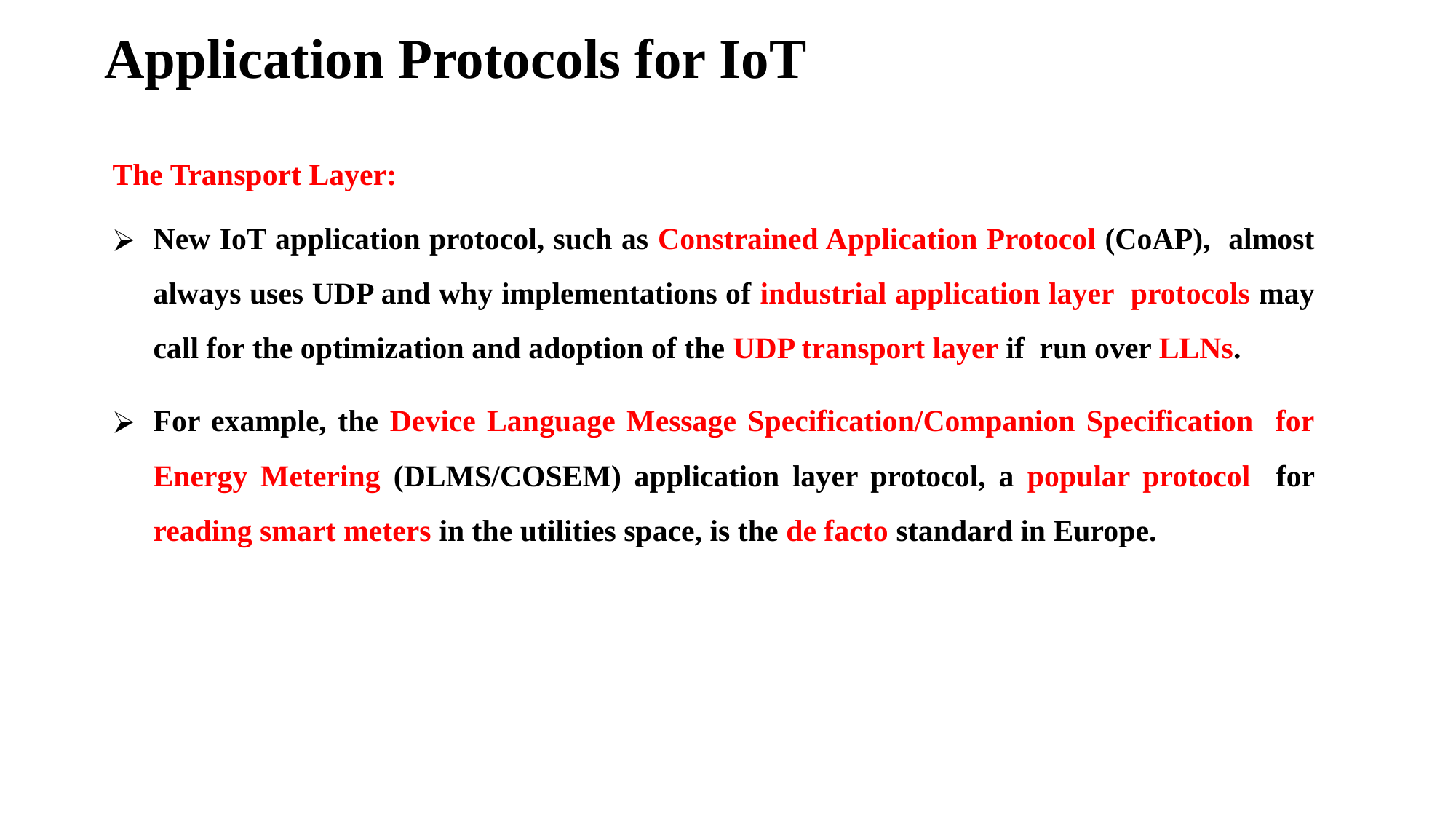

# Application Protocols for IoT

The Transport Layer:
New IoT application protocol, such as Constrained Application Protocol (CoAP),  almost always uses UDP and why implementations of industrial application layer  protocols may call for the optimization and adoption of the UDP transport layer if  run over LLNs.
For example, the Device Language Message Specification/Companion Specification  for Energy Metering (DLMS/COSEM) application layer protocol, a popular protocol  for reading smart meters in the utilities space, is the de facto standard in Europe.